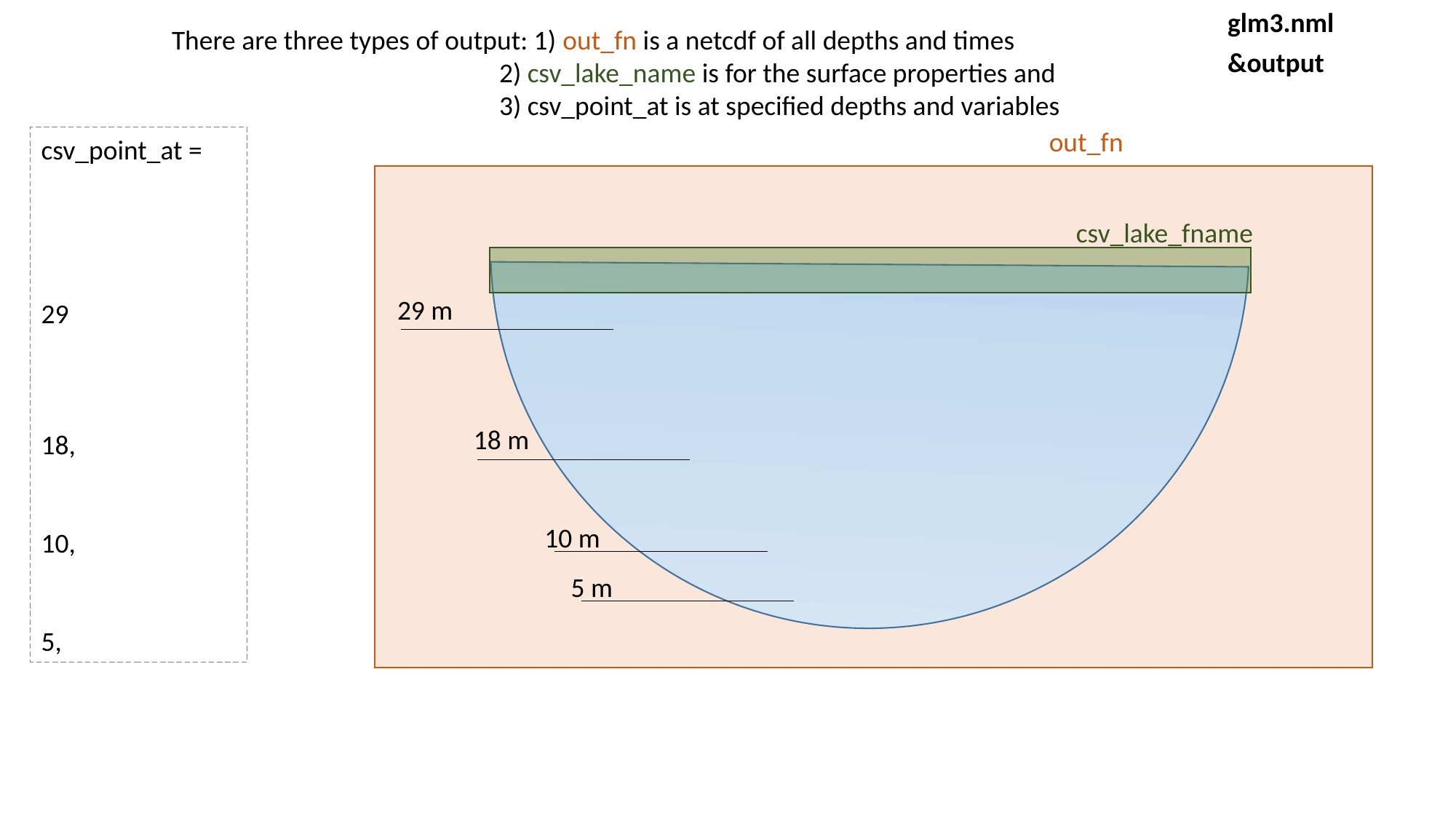

glm3.nml

There are three types of output: 1) out_fn is a netcdf of all depths and times
			2) csv_lake_name is for the surface properties and
			3) csv_point_at is at specified depths and variables
&output
out_fn
csv_point_at =

29

18,

10,

5,

csv_lake_fname

29 m
18 m
10 m
5 m